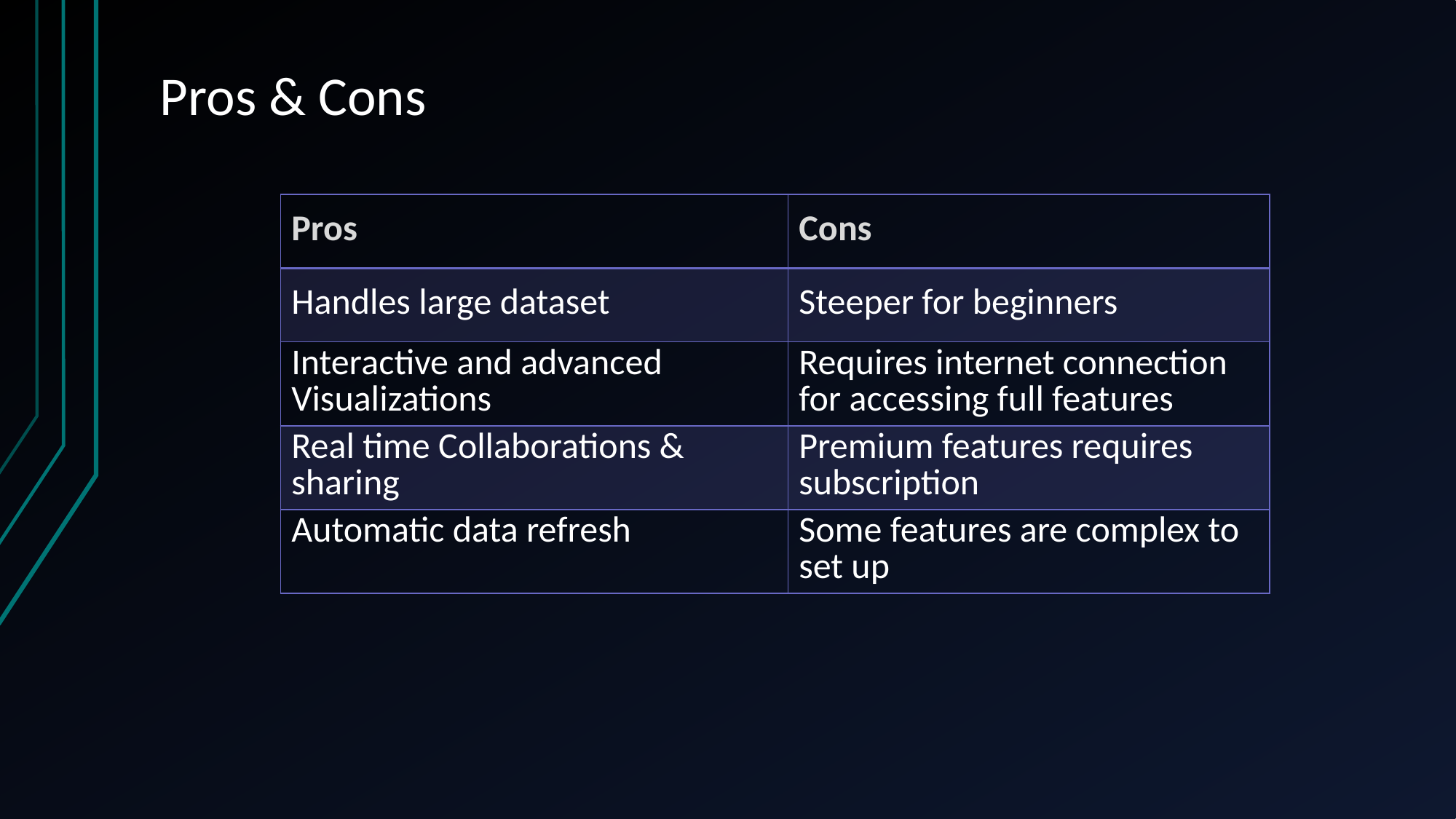

# Pros & Cons
| Pros | Cons |
| --- | --- |
| Handles large dataset | Steeper for beginners |
| Interactive and advanced Visualizations | Requires internet connection for accessing full features |
| Real time Collaborations & sharing | Premium features requires subscription |
| Automatic data refresh | Some features are complex to set up |